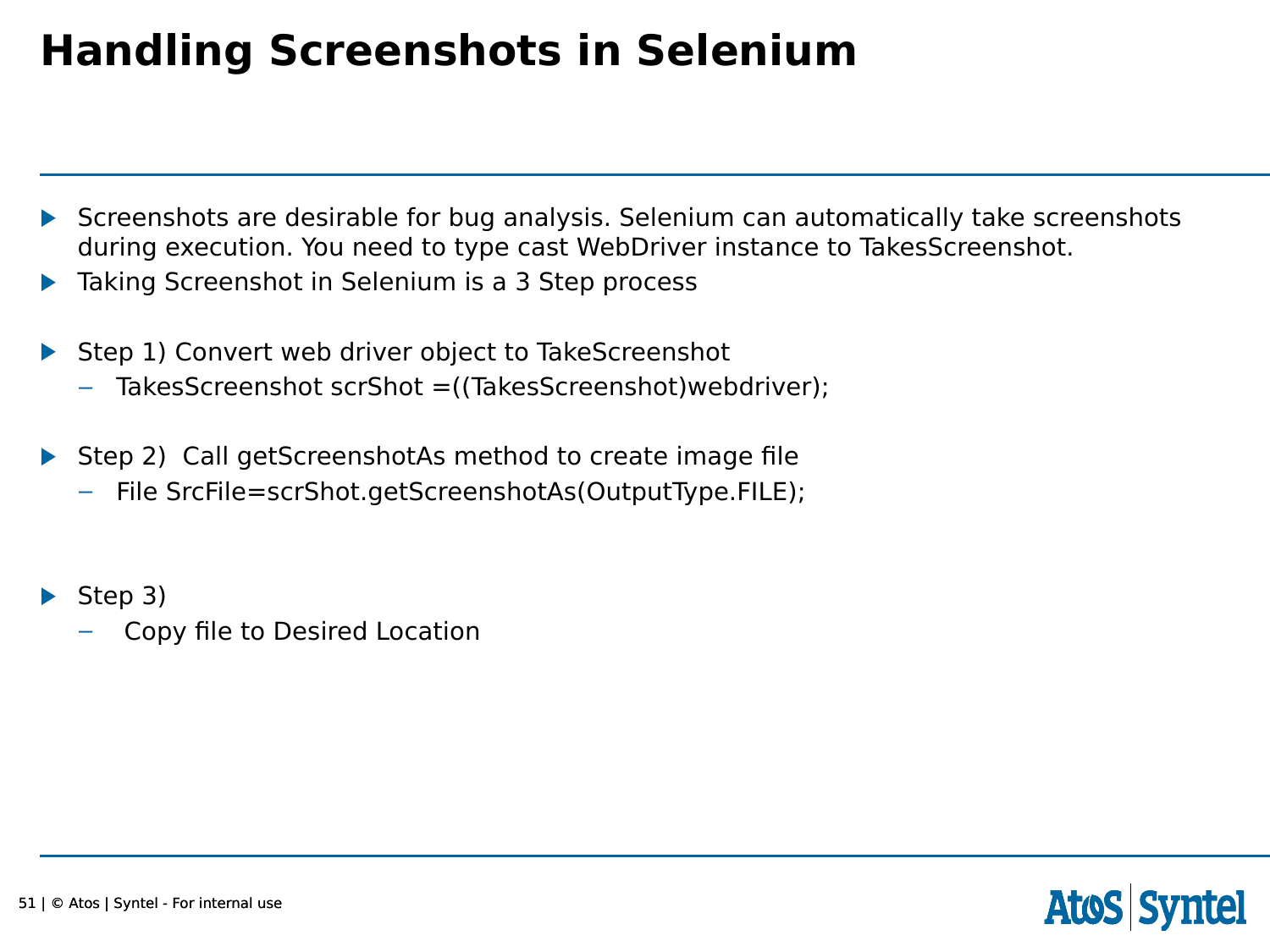

Handling Screenshots in Selenium
Screenshots are desirable for bug analysis. Selenium can automatically take screenshots during execution. You need to type cast WebDriver instance to TakesScreenshot.
Taking Screenshot in Selenium is a 3 Step process

Step 1) Convert web driver object to TakeScreenshot
TakesScreenshot scrShot =((TakesScreenshot)webdriver);

Step 2)  Call getScreenshotAs method to create image file
File SrcFile=scrShot.getScreenshotAs(OutputType.FILE);

Step 3)
 Copy file to Desired Location